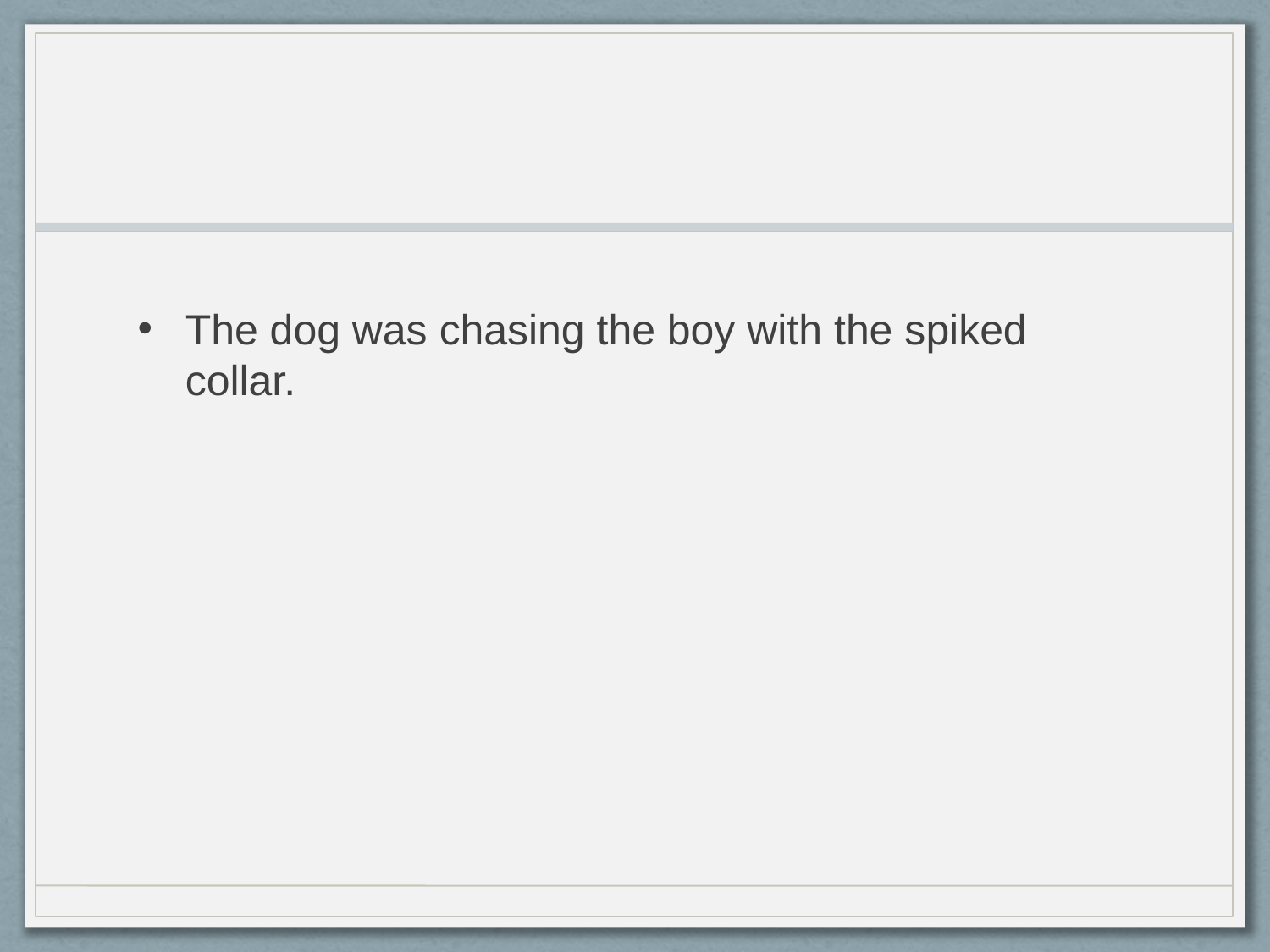

#
The dog was chasing the boy with the spiked collar.